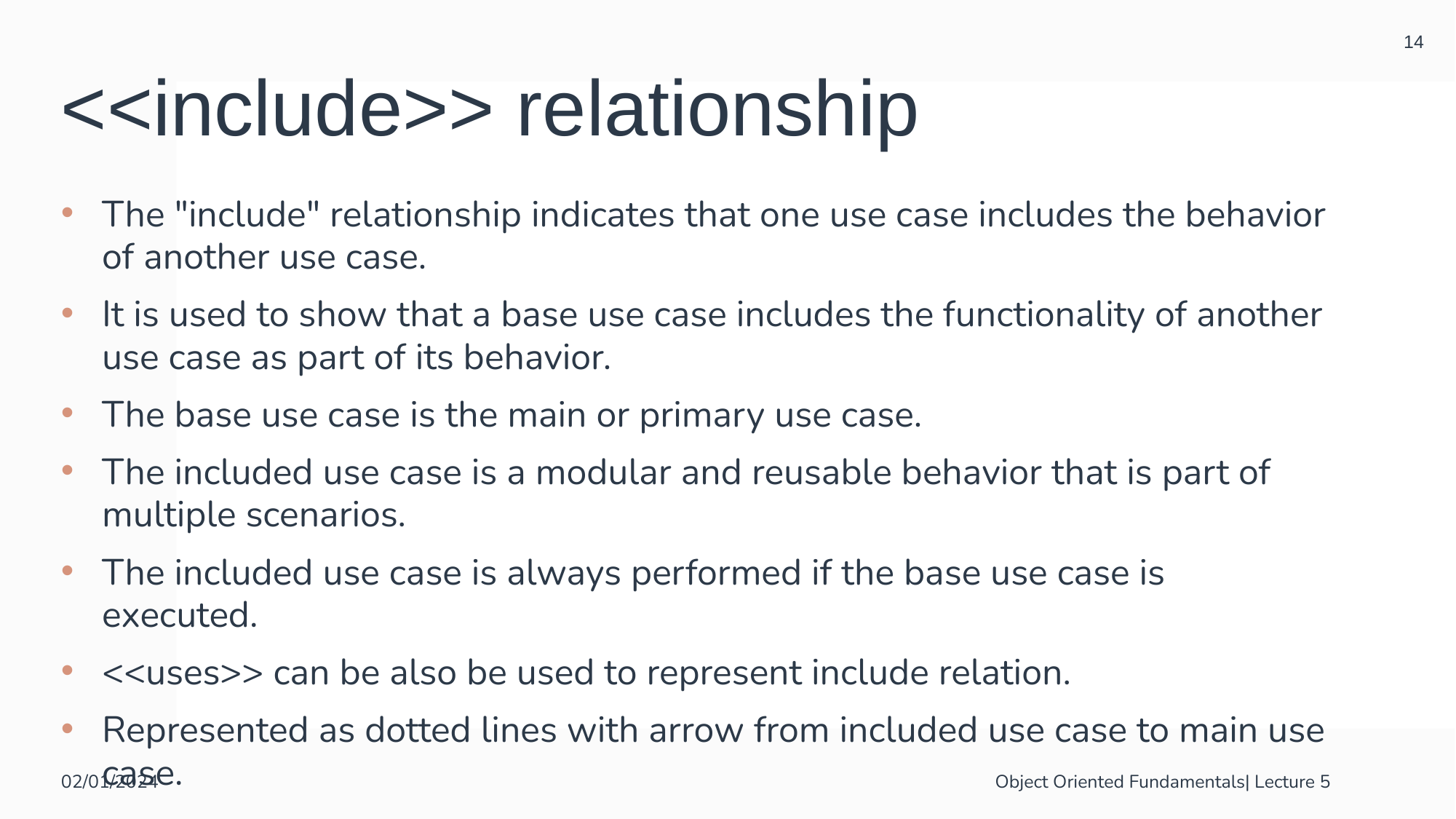

14
# <<include>> relationship
The "include" relationship indicates that one use case includes the behavior of another use case.
It is used to show that a base use case includes the functionality of another use case as part of its behavior.
The base use case is the main or primary use case.
The included use case is a modular and reusable behavior that is part of multiple scenarios.
The included use case is always performed if the base use case is executed.
<<uses>> can be also be used to represent include relation.
Represented as dotted lines with arrow from included use case to main use case.

02/01/2024
Object Oriented Fundamentals| Lecture 5